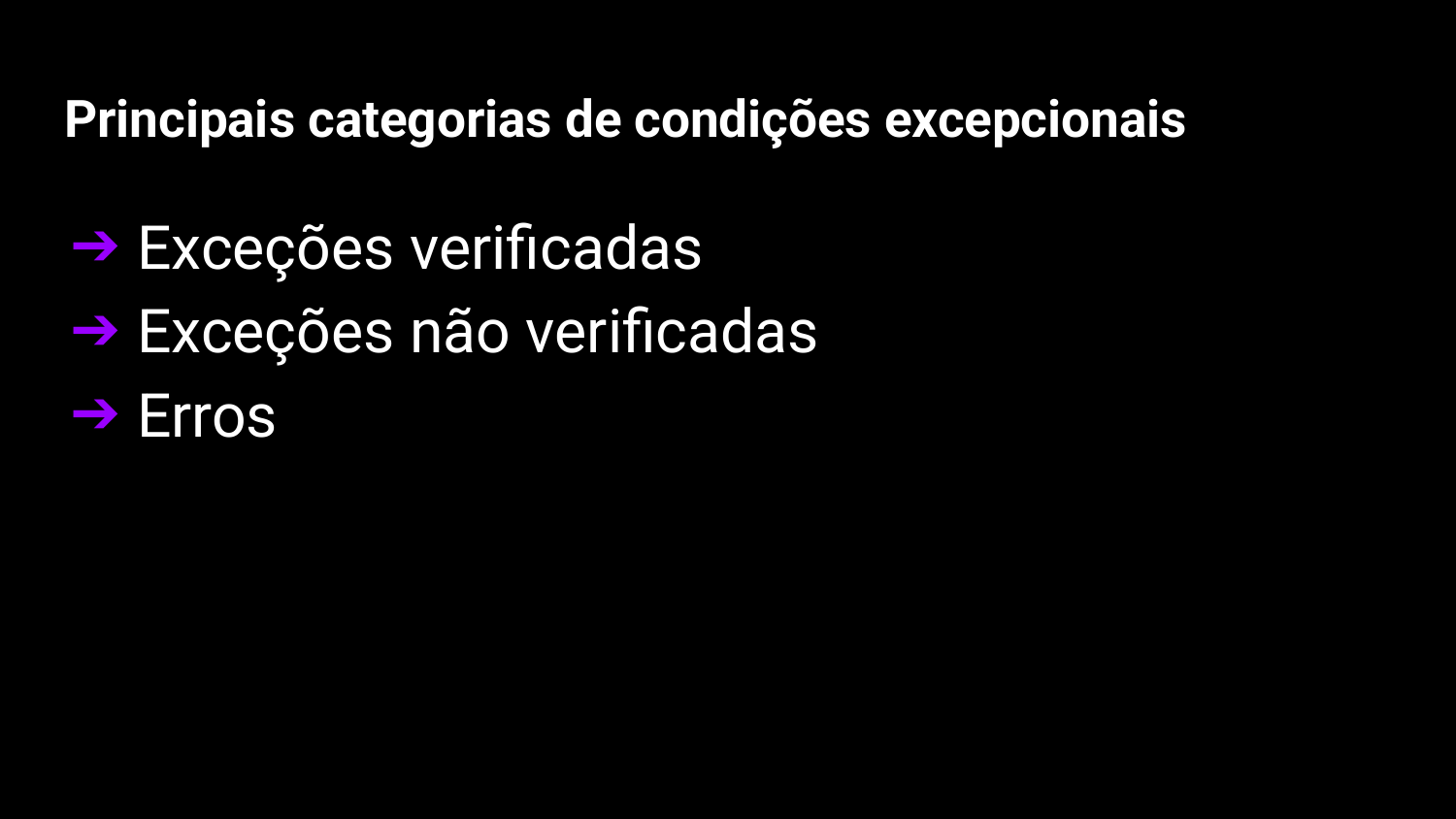

# Principais categorias de condições excepcionais
Exceções verificadas
Exceções não verificadas
Erros